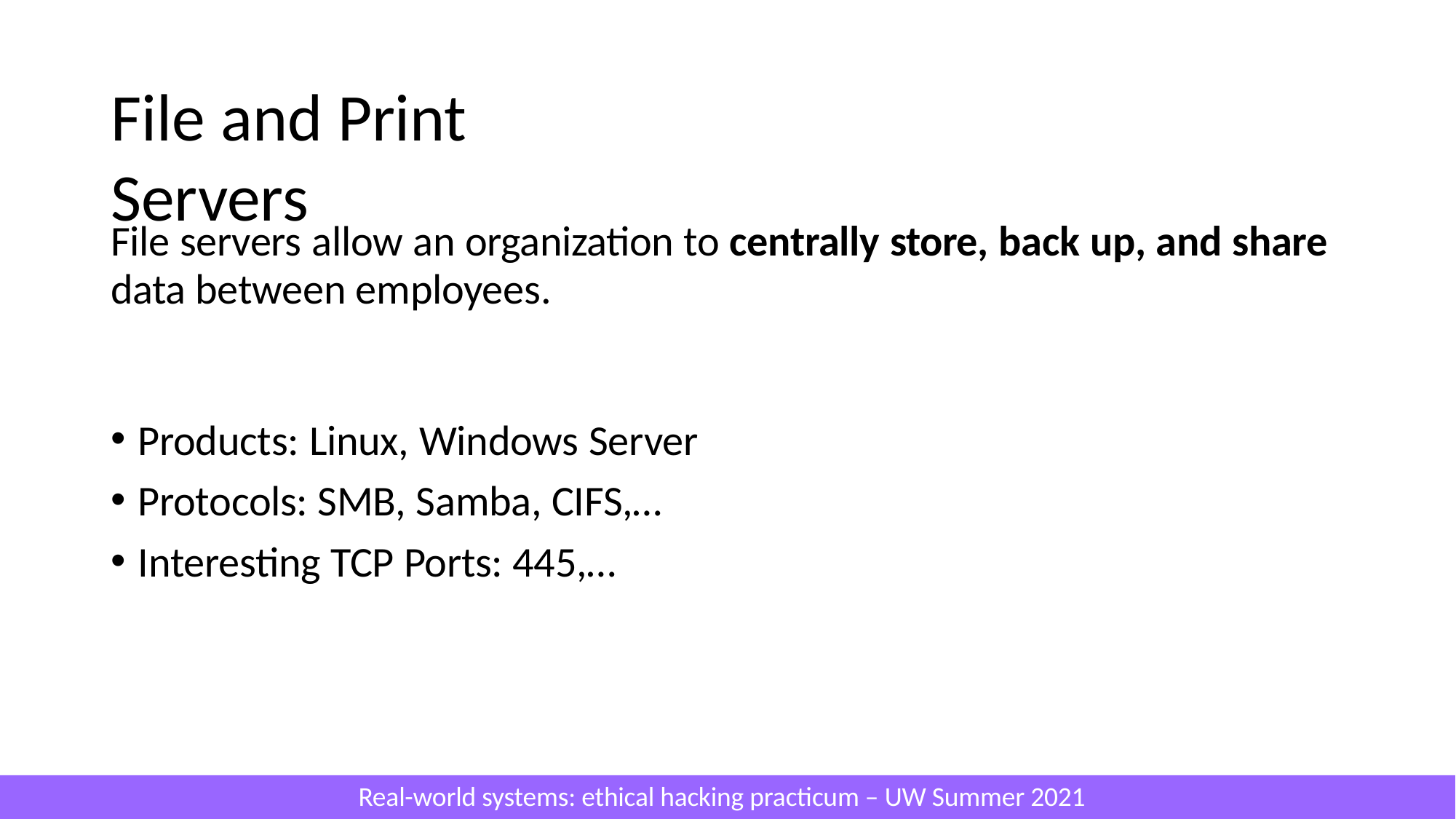

# File and Print Servers
File servers allow an organization to centrally store, back up, and share
data between employees.

Products: Linux, Windows Server
Protocols: SMB, Samba, CIFS,…
Interesting TCP Ports: 445,…
Real-world systems: ethical hacking practicum – UW Summer 2021